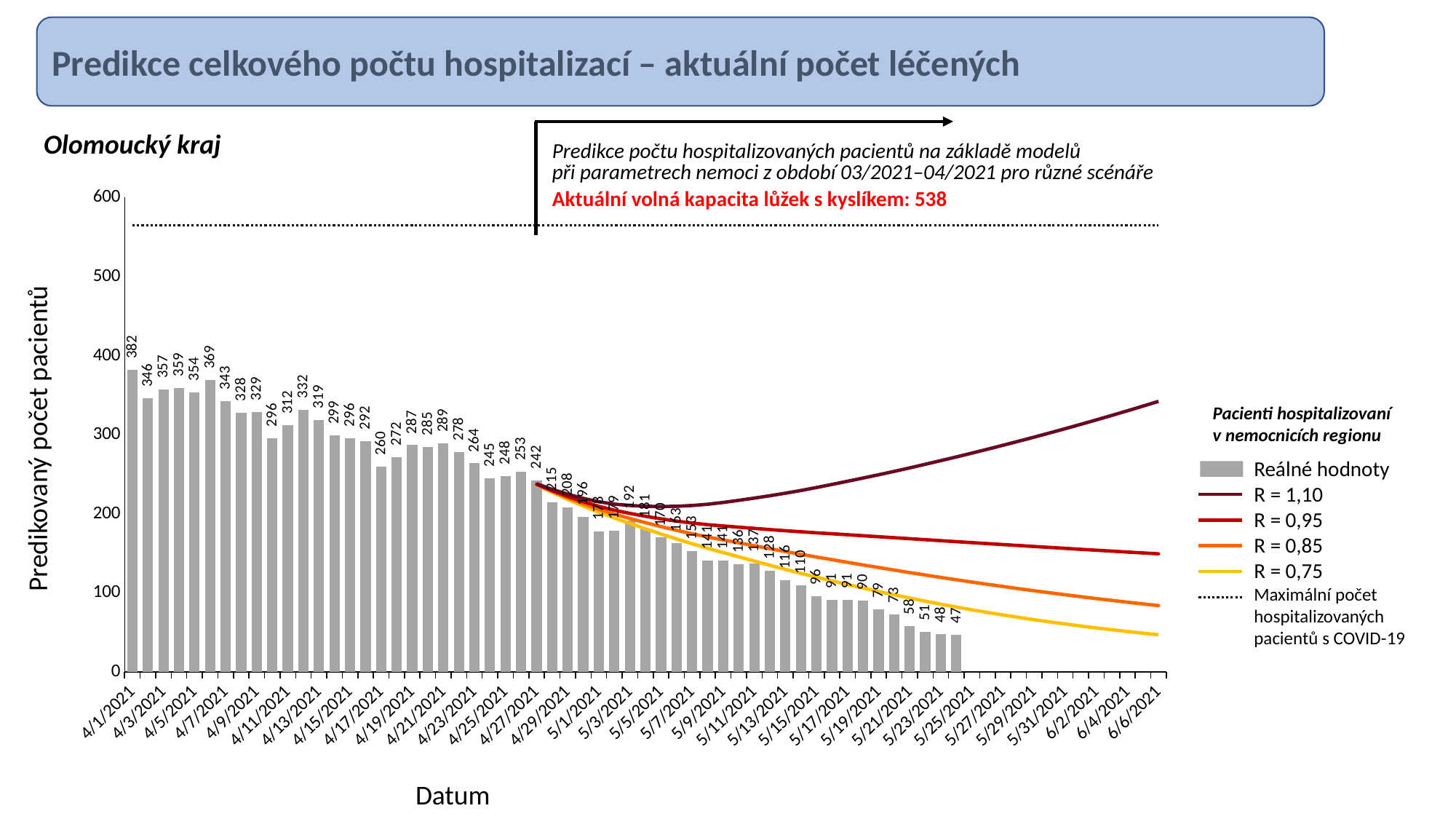

Predikce celkového počtu hospitalizací – aktuální počet léčených
Olomoucký kraj
| Predikce počtu hospitalizovaných pacientů na základě modelů při parametrech nemoci z období 03/2021–04/2021 pro různé scénáře |
| --- |
| Aktuální volná kapacita lůžek s kyslíkem: 538 |

### Chart

| Category |  |  |  |  |  |  |
|---|---|---|---|---|---|---|
| 44287 | 382.0 | None | None | None | None | 565.0 |
| 44288 | 346.0 | None | None | None | None | 565.0 |
| 44289 | 357.0 | None | None | None | None | 565.0 |
| 44290 | 359.0 | None | None | None | None | 565.0 |
| 44291 | 354.0 | None | None | None | None | 565.0 |
| 44292 | 369.0 | None | None | None | None | 565.0 |
| 44293 | 343.0 | None | None | None | None | 565.0 |
| 44294 | 328.0 | None | None | None | None | 565.0 |
| 44295 | 329.0 | None | None | None | None | 565.0 |
| 44296 | 296.0 | None | None | None | None | 565.0 |
| 44297 | 312.0 | None | None | None | None | 565.0 |
| 44298 | 332.0 | None | None | None | None | 565.0 |
| 44299 | 319.0 | None | None | None | None | 565.0 |
| 44300 | 299.0 | None | None | None | None | 565.0 |
| 44301 | 296.0 | None | None | None | None | 565.0 |
| 44302 | 292.0 | None | None | None | None | 565.0 |
| 44303 | 260.0 | None | None | None | None | 565.0 |
| 44304 | 272.0 | None | None | None | None | 565.0 |
| 44305 | 287.0 | None | None | None | None | 565.0 |
| 44306 | 285.0 | None | None | None | None | 565.0 |
| 44307 | 289.0 | None | None | None | None | 565.0 |
| 44308 | 278.0 | None | None | None | None | 565.0 |
| 44309 | 264.0 | None | None | None | None | 565.0 |
| 44310 | 245.0 | None | None | None | None | 565.0 |
| 44311 | 248.0 | None | None | None | None | 565.0 |
| 44312 | 253.0 | None | None | None | None | 565.0 |
| 44313 | 242.0 | 236.76649349684743 | 237.14190286792154 | 237.51446822860876 | 238.074738274833 | 565.0 |
| 44314 | 215.0 | 227.38840453276654 | 228.41320319795642 | 229.4346335256746 | 230.9713071963746 | 565.0 |
| 44315 | 208.0 | 218.4334405198174 | 220.2731189793563 | 222.1093016579004 | 224.87011390887903 | 565.0 |
| 44316 | 196.0 | 209.92626139224438 | 212.67451273558385 | 215.41919229639726 | 219.54317747861086 | 565.0 |
| 44317 | 178.0 | 201.99584338719845 | 205.77419117090744 | 209.565976184476 | 215.29918093430666 | 565.0 |
| 44318 | 179.0 | 194.72086027765164 | 199.67366929652246 | 204.6885357307438 | 212.3559793870781 | 565.0 |
| 44319 | 192.0 | 187.87460219756778 | 194.15755548357973 | 200.59417770658035 | 210.5680815351999 | 565.0 |
| 44320 | 181.0 | 181.12424629531512 | 188.89312429953054 | 196.95286504178605 | 209.62130049512535 | 565.0 |
| 44321 | 170.0 | 174.54352852795873 | 183.88419673836339 | 193.69101075507785 | 209.31335530865394 | 565.0 |
| 44322 | 163.0 | 168.25635921531068 | 179.2156539376531 | 190.85062568085348 | 209.63316047073428 | 565.0 |
| 44323 | 153.0 | 162.2625636054169 | 174.86877905143183 | 188.41100290600107 | 210.57233246287063 | 565.0 |
| 44324 | 141.0 | 156.52702403390015 | 170.8134661186513 | 186.36110092624824 | 212.17916795405887 | 565.0 |
| 44325 | 141.0 | 151.083270729843 | 167.07276485002578 | 184.7095019325677 | 214.46019975776693 | 565.0 |
| 44326 | 136.0 | 145.72355354437127 | 163.41872770407724 | 183.20333367055218 | 217.1224932512215 | 565.0 |
| 44327 | 137.0 | 140.323202394808 | 159.69556429293252 | 181.66178818385444 | 219.93179995651457 | 565.0 |
| 44328 | 128.0 | 135.00776829256182 | 156.00040738796827 | 180.1499637762379 | 222.914767332947 | 565.0 |
| 44329 | 116.0 | 129.8357547751782 | 152.38751484548297 | 178.7096603445023 | 226.12101996623244 | 565.0 |
| 44330 | 110.0 | 124.82098515660527 | 148.86855771471585 | 177.35821496716653 | 229.58689733834868 | 565.0 |
| 44331 | 96.0 | 119.95518619196608 | 145.42939418809488 | 176.0827806799815 | 233.29971066330307 | 565.0 |
| 44332 | 91.0 | 115.25009728049673 | 142.07365339716642 | 174.87128729971272 | 237.2170830575306 | 565.0 |
| 44333 | 91.0 | 110.64563267300534 | 138.73856115857853 | 173.6396477878509 | 241.23034586784337 | 565.0 |
| 44334 | 90.0 | 106.15316354826811 | 135.42850887414758 | 172.38456918922031 | 245.31930470717376 | 565.0 |
| 44335 | 79.0 | 101.80787398223285 | 132.16964036857254 | 171.13419874693273 | 249.51624237873648 | 565.0 |
| 44336 | 73.0 | 97.59093698886517 | 128.95165193479272 | 169.8719491089825 | 253.81833316176517 | 565.0 |
| 44337 | 58.0 | 93.51502202307248 | 125.78499319885407 | 168.61222163687802 | 258.23537351855964 | 565.0 |
| 44338 | 51.0 | 89.59475328394078 | 122.68784241492564 | 167.36617386175314 | 262.76779693766355 | 565.0 |
| 44339 | 48.0 | 85.82445172855037 | 119.65539816238439 | 166.1275475505184 | 267.3929563607277 | 565.0 |
| 44340 | 47.0 | 82.19529845739729 | 116.67999002365615 | 164.88417147006868 | 272.0979140669116 | 565.0 |
| 44341 | 0.0 | 78.71491225627827 | 113.77094556868856 | 163.64412156498338 | 276.8975900521028 | 565.0 |
| 44342 | 0.0 | 75.37538784862717 | 110.92525726518511 | 162.4122226999847 | 281.7998237466519 | 565.0 |
| 44343 | 0.0 | 72.17758796904265 | 108.14693088428565 | 161.1886200224883 | 286.8047233318216 | 565.0 |
| 44344 | 0.0 | 69.10971102125511 | 105.42897147961824 | 159.96544668221094 | 291.8994066923022 | 565.0 |
| 44345 | 0.0 | 66.17707447169661 | 102.77873105650067 | 158.75485156420325 | 297.08959451107313 | 565.0 |
| 44346 | 0.0 | 63.391517367763754 | 100.21262272825714 | 157.56526687929306 | 302.392344699067 | 565.0 |
| 44347 | 0.0 | 60.73181219507092 | 97.71167606535109 | 156.3851647347412 | 307.79458365725503 | 565.0 |
| 44348 | 0.0 | 58.182300329843116 | 95.26720452768262 | 155.20456867830856 | 313.2881394812764 | 565.0 |
| 44349 | 0.0 | 55.758219873603515 | 92.89370414885025 | 154.0403416919231 | 318.89187246086635 | 565.0 |
| 44350 | 0.0 | 53.445173473698944 | 90.58304984258442 | 152.8844925051613 | 324.59660039999227 | 565.0 |
| 44351 | 0.0 | 51.24177513474177 | 88.33565390140558 | 151.73755293907016 | 330.40414843212596 | 565.0 |
| 44352 | 0.0 | 49.14618242035486 | 86.15327662273168 | 150.6068699171542 | 336.3211735704753 | 565.0 |
| 44353 | 0.0 | 47.15001057697608 | 84.02837793711122 | 149.48289872606722 | 342.34286835070003 | 565.0 |
|  | None | None | None | None | None | None |
|  | None | None | None | None | None | None |
|  | None | None | None | None | None | None |
|  | None | None | None | None | None | None |
|  | None | None | None | None | None | None |
|  | None | None | None | None | None | None |
|  | None | None | None | None | None | None |
|  | None | None | None | None | None | None |
|  | None | None | None | None | None | None |
|  | None | None | None | None | None | None |
|  | None | None | None | None | None | None |
|  | None | None | None | None | None | None |
|  | None | None | None | None | None | None |
|  | None | None | None | None | None | None |
|  | None | None | None | None | None | None |
|  | None | None | None | None | None | None |
|  | None | None | None | None | None | None |
|  | None | None | None | None | None | None |
|  | None | None | None | None | None | None |
|  | None | None | None | None | None | None |
|  | None | None | None | None | None | None |
|  | None | None | None | None | None | None |
|  | None | None | None | None | None | None |
|  | None | None | None | None | None | None |
|  | None | None | None | None | None | None |
|  | None | None | None | None | None | None |
|  | None | None | None | None | None | None |
|  | None | None | None | None | None | None |
|  | None | None | None | None | None | None |
|  | None | None | None | None | None | None |
|  | None | None | None | None | None | None |
|  | None | None | None | None | None | None |
|  | None | None | None | None | None | None |
|  | None | None | None | None | None | None |
|  | None | None | None | None | None | None |
|  | None | None | None | None | None | None |
|  | None | None | None | None | None | None |
|  | None | None | None | None | None | None |
|  | None | None | None | None | None | None |
|  | None | None | None | None | None | None |
|  | None | None | None | None | None | None |
|  | None | None | None | None | None | None |
|  | None | None | None | None | None | None |
|  | None | None | None | None | None | None |
|  | None | None | None | None | None | None |
|  | None | None | None | None | None | None |
|  | None | None | None | None | None | None |
|  | None | None | None | None | None | None |
|  | None | None | None | None | None | None |
|  | None | None | None | None | None | None |
|  | None | None | None | None | None | None |
|  | None | None | None | None | None | None |
|  | None | None | None | None | None | None |
|  | None | None | None | None | None | None |
|  | None | None | None | None | None | None |
|  | None | None | None | None | None | None |
|  | None | None | None | None | None | None |
|  | None | None | None | None | None | None |
|  | None | None | None | None | None | None |
|  | None | None | None | None | None | None |
|  | None | None | None | None | None | None |
|  | None | None | None | None | None | None |
|  | None | None | None | None | None | None |
|  | None | None | None | None | None | None |
|  | None | None | None | None | None | None |
|  | None | None | None | None | None | None |
|  | None | None | None | None | None | None |
|  | None | None | None | None | None | None |
|  | None | None | None | None | None | None |
|  | None | None | None | None | None | None |
|  | None | None | None | None | None | None |
|  | None | None | None | None | None | None |
|  | None | None | None | None | None | None |
|  | None | None | None | None | None | None |
|  | None | None | None | None | None | None |
|  | None | None | None | None | None | None |
|  | None | None | None | None | None | None |
|  | None | None | None | None | None | None |
|  | None | None | None | None | None | None |
|  | None | None | None | None | None | None |
|  | None | None | None | None | None | None |
|  | None | None | None | None | None | None |
|  | None | None | None | None | None | None |
|  | None | None | None | None | None | None |
|  | None | None | None | None | None | None |
|  | None | None | None | None | None | None |
|  | None | None | None | None | None | None |
|  | None | None | None | None | None | None |
|  | None | None | None | None | None | None |
|  | None | None | None | None | None | None |
|  | None | None | None | None | None | None |
|  | None | None | None | None | None | None |
|  | None | None | None | None | None | None |
|  | None | None | None | None | None | None |
|  | None | None | None | None | None | None |
|  | None | None | None | None | None | None |
|  | None | None | None | None | None | None |
|  | None | None | None | None | None | None |
|  | None | None | None | None | None | None |
|  | None | None | None | None | None | None |
|  | None | None | None | None | None | None |
|  | None | None | None | None | None | None |
|  | None | None | None | None | None | None |
|  | None | None | None | None | None | None |
|  | None | None | None | None | None | None |
|  | None | None | None | None | None | None |
|  | None | None | None | None | None | None |
|  | None | None | None | None | None | None |
|  | None | None | None | None | None | None |
|  | None | None | None | None | None | None |
|  | None | None | None | None | None | None |
|  | None | None | None | None | None | None |
|  | None | None | None | None | None | None |
|  | None | None | None | None | None | None |
Pacienti hospitalizovaní v nemocnicích regionu
Predikovaný počet pacientů
Reálné hodnoty
R = 1,10
R = 0,95
R = 0,85
R = 0,75
Maximální počet hospitalizovaných pacientů s COVID-19

Datum